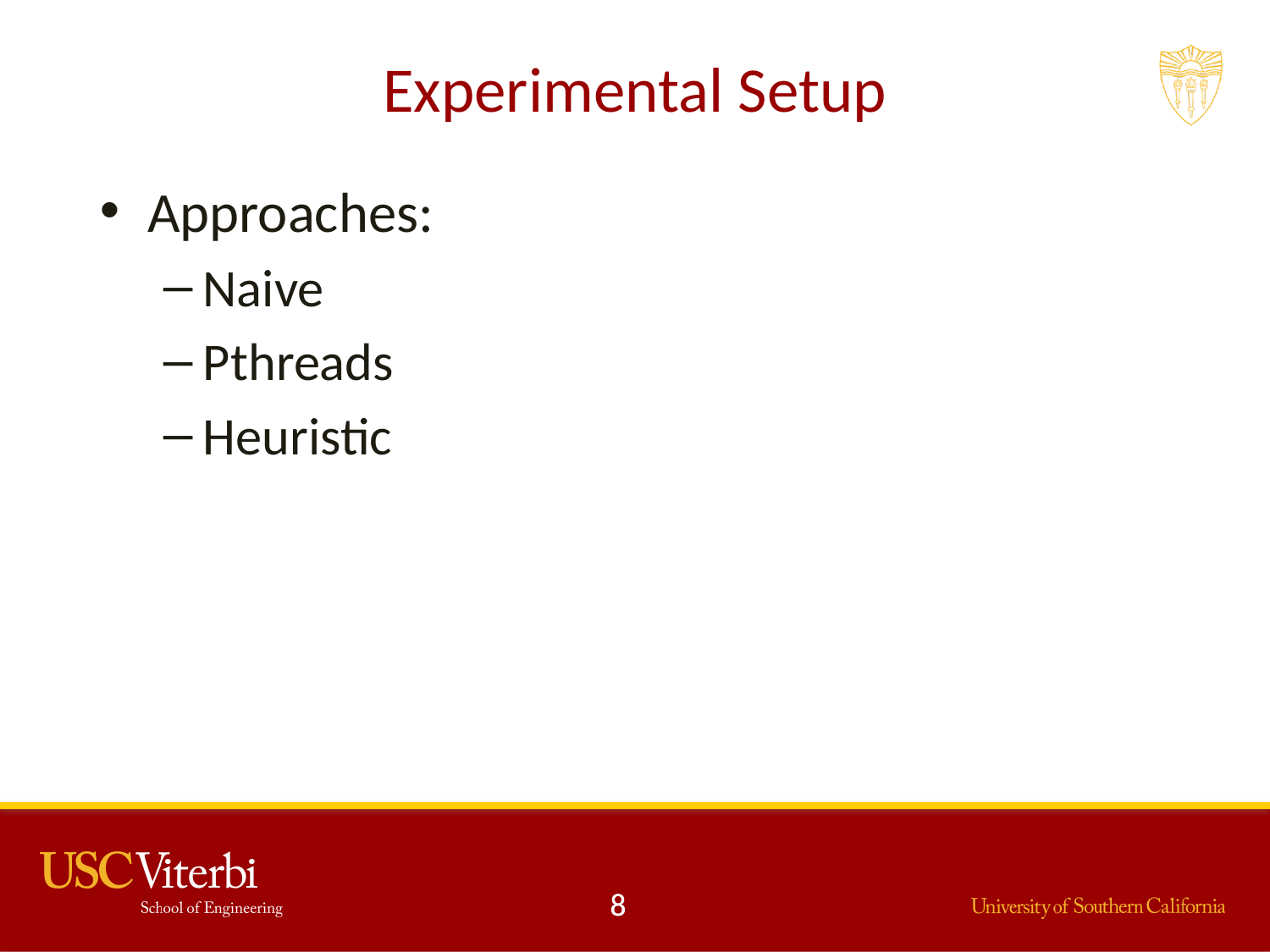

# Experimental Setup
Approaches:
Naive
Pthreads
Heuristic